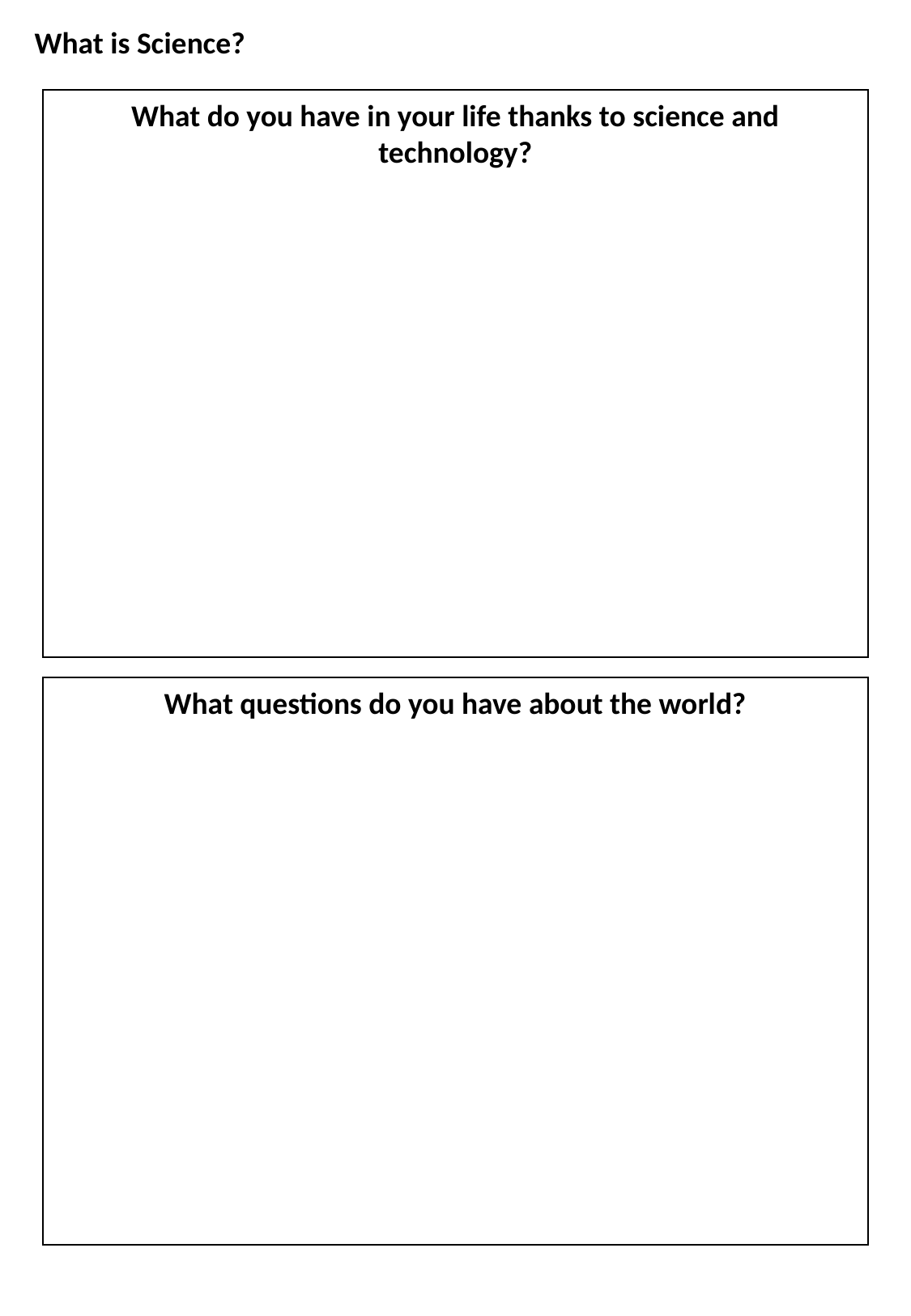

What is Science?
What do you have in your life thanks to science and technology?
What questions do you have about the world?